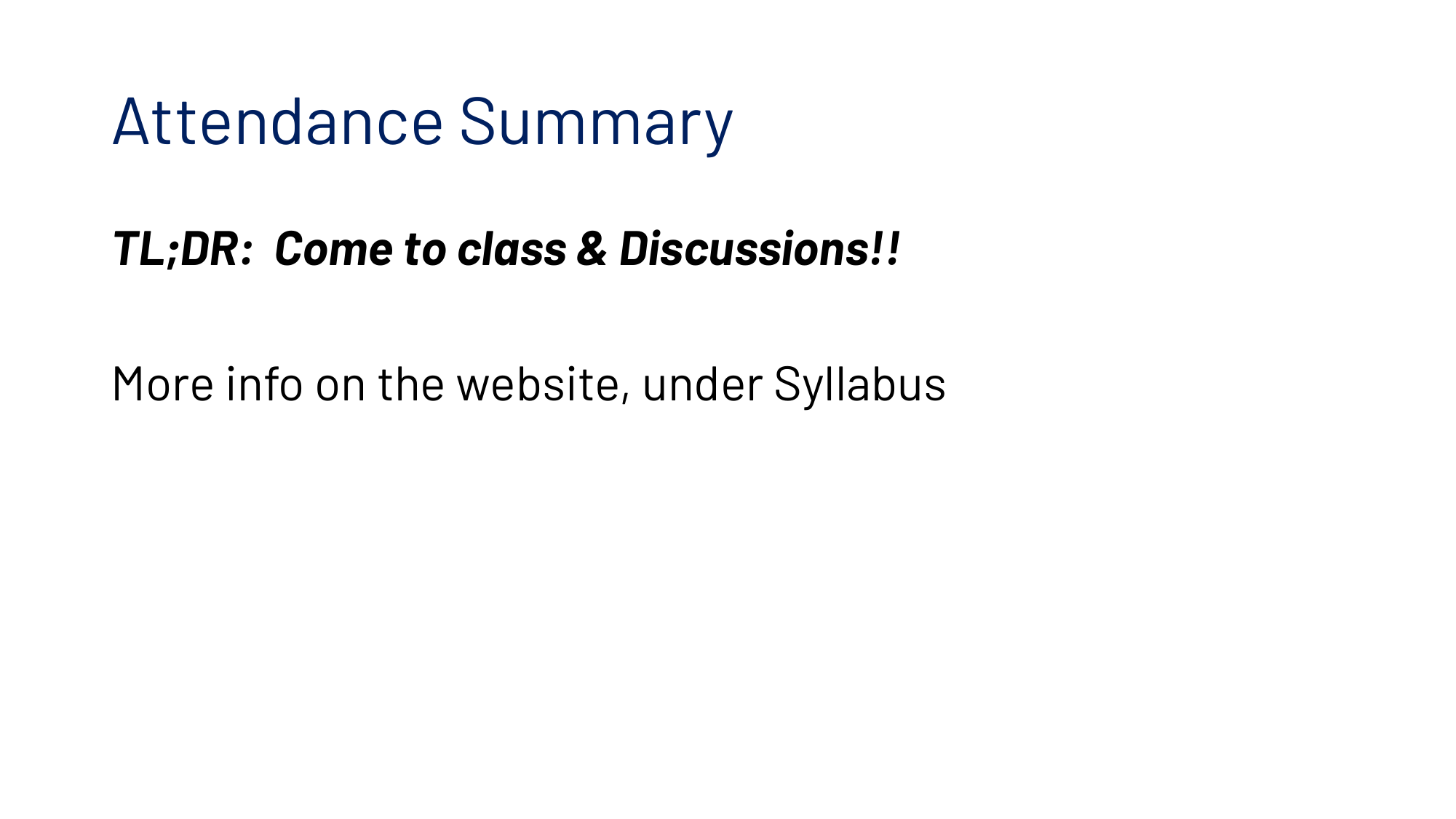

# Attendance Summary
TL;DR:  Come to class & Discussions!!

More info on the website, under Syllabus